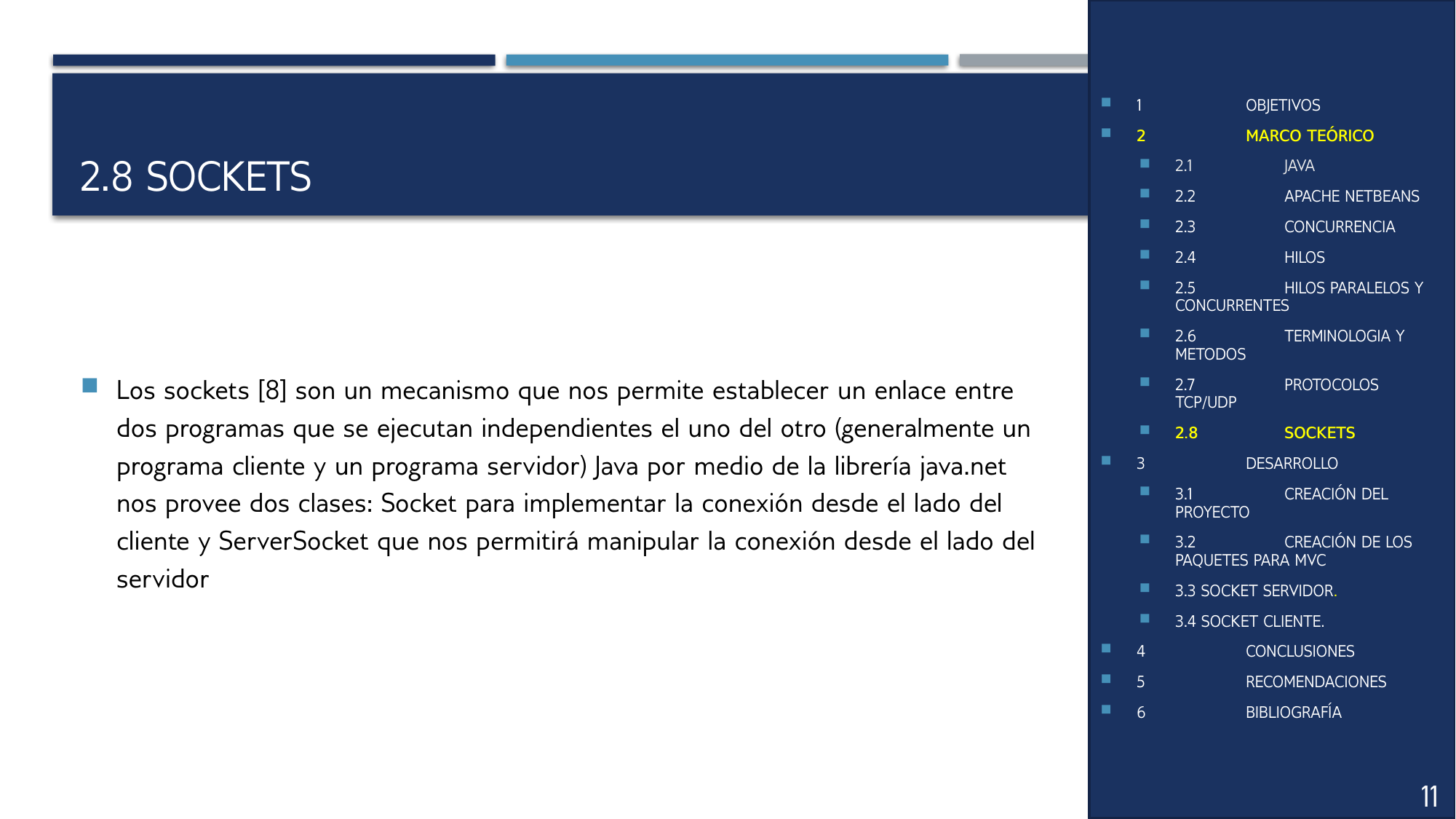

1	OBJETIVOS
2	MARCO TEÓRICO
2.1	JAVA
2.2	APACHE NETBEANS
2.3	CONCURRENCIA
2.4	HILOS
2.5	HILOS PARALELOS Y CONCURRENTES
2.6	TERMINOLOGIA Y METODOS
2.7	PROTOCOLOS TCP/UDP
2.8	SOCKETS
3	DESARROLLO
3.1	CREACIÓN DEL PROYECTO
3.2	CREACIÓN DE LOS PAQUETES PARA MVC
3.3 SOCKET SERVIDOR.
3.4 SOCKET CLIENTE.
4	CONCLUSIONES
5	RECOMENDACIONES
6	BIBLIOGRAFÍA
11
# 2.8 SOCKETS
Los sockets [8] son un mecanismo que nos permite establecer un enlace entre dos programas que se ejecutan independientes el uno del otro (generalmente un programa cliente y un programa servidor) Java por medio de la librería java.net nos provee dos clases: Socket para implementar la conexión desde el lado del cliente y ServerSocket que nos permitirá manipular la conexión desde el lado del servidor
9
8
6